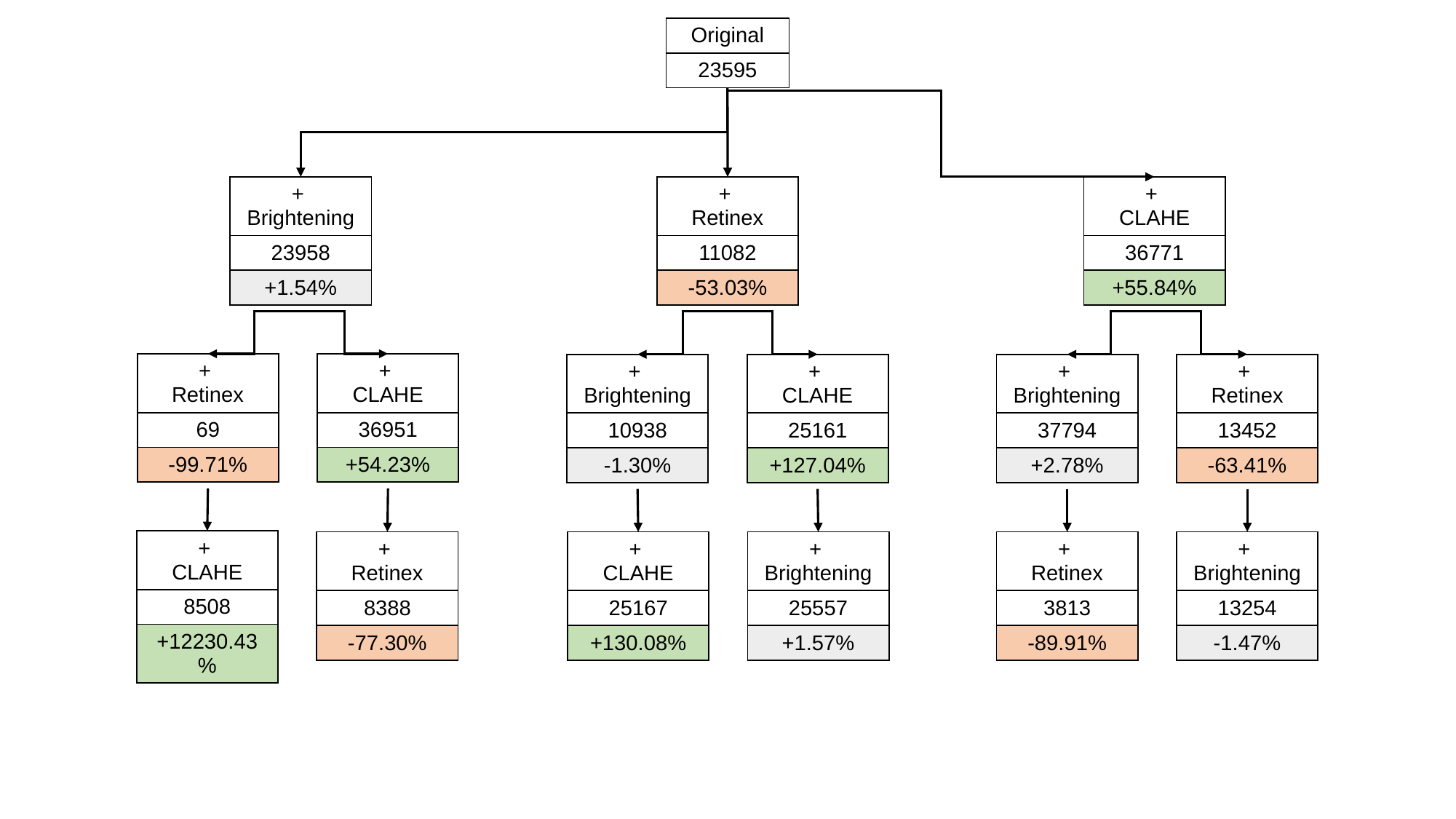

| Original |
| --- |
| 23595 |
| + Brightening |
| --- |
| 23958 |
| +1.54% |
| + Retinex |
| --- |
| 11082 |
| -53.03% |
| + CLAHE |
| --- |
| 36771 |
| +55.84% |
| + Retinex |
| --- |
| 69 |
| -99.71% |
| + CLAHE |
| --- |
| 36951 |
| +54.23% |
| + Brightening |
| --- |
| 10938 |
| -1.30% |
| + CLAHE |
| --- |
| 25161 |
| +127.04% |
| + Brightening |
| --- |
| 37794 |
| +2.78% |
| + Retinex |
| --- |
| 13452 |
| -63.41% |
| + CLAHE |
| --- |
| 8508 |
| +12230.43% |
| + Retinex |
| --- |
| 8388 |
| -77.30% |
| + CLAHE |
| --- |
| 25167 |
| +130.08% |
| + Brightening |
| --- |
| 25557 |
| +1.57% |
| + Retinex |
| --- |
| 3813 |
| -89.91% |
| + Brightening |
| --- |
| 13254 |
| -1.47% |